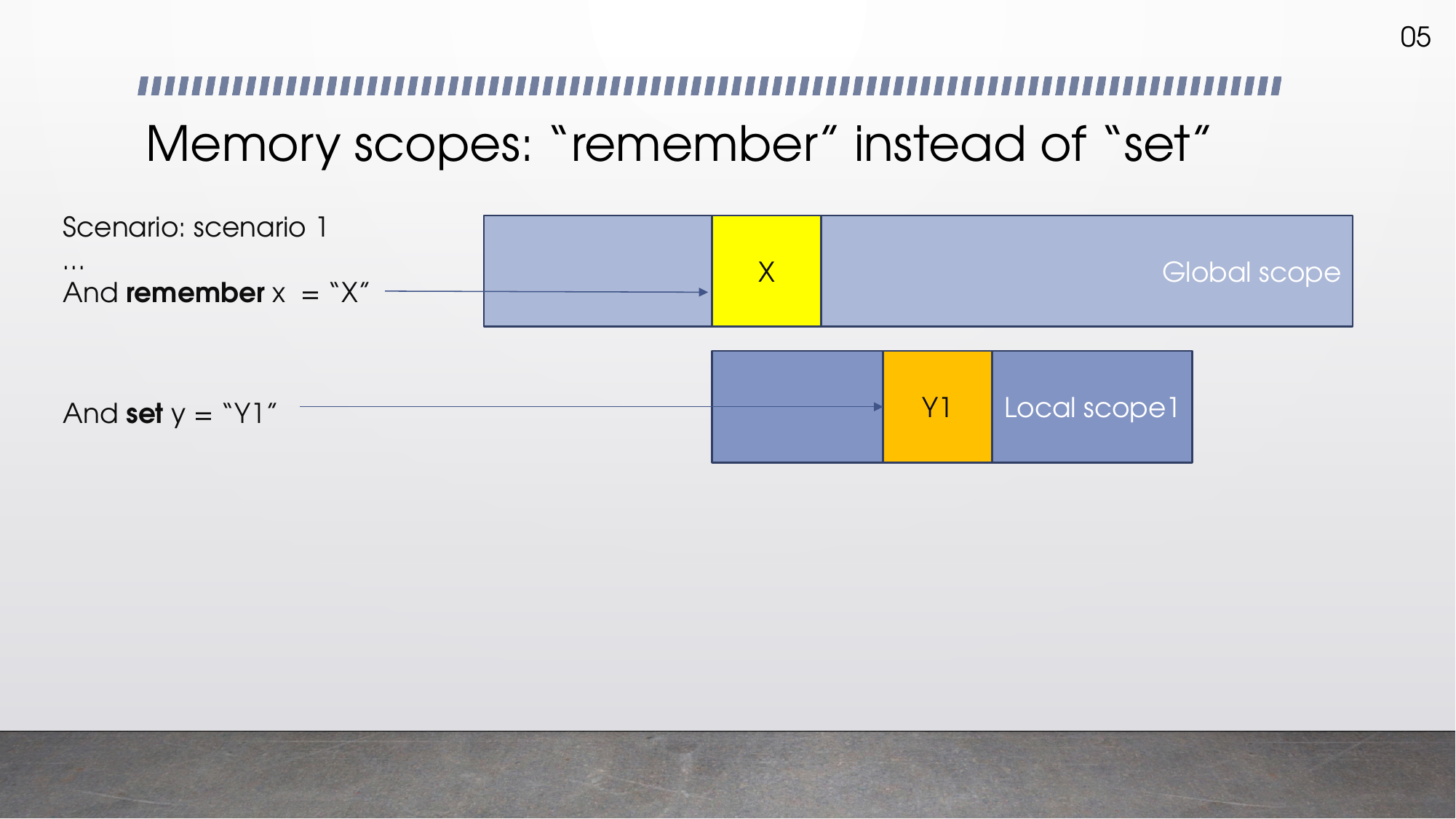

05
# Memory scopes: “remember” instead of “set”
Scenario: scenario 1
…
And remember x  = “X”
Global scope
X
Local scope1
Y1
And set y = “Y1”